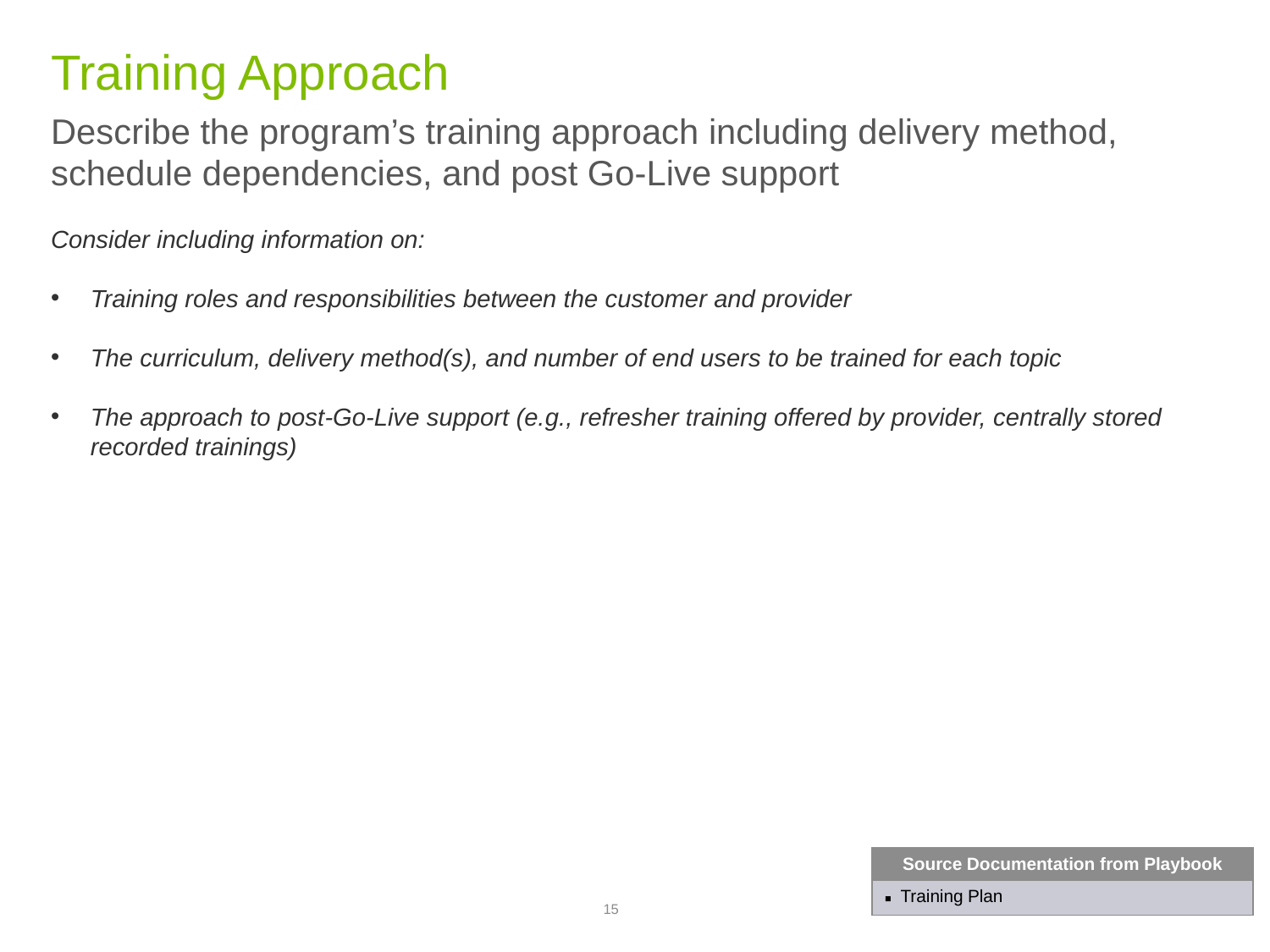

# Training Approach
Describe the program’s training approach including delivery method, schedule dependencies, and post Go-Live support
Consider including information on:

Training roles and responsibilities between the customer and provider

The curriculum, delivery method(s), and number of end users to be trained for each topic

The approach to post-Go-Live support (e.g., refresher training offered by provider, centrally stored recorded trainings)

| Source Documentation from Playbook |
| --- |
| Training Plan |